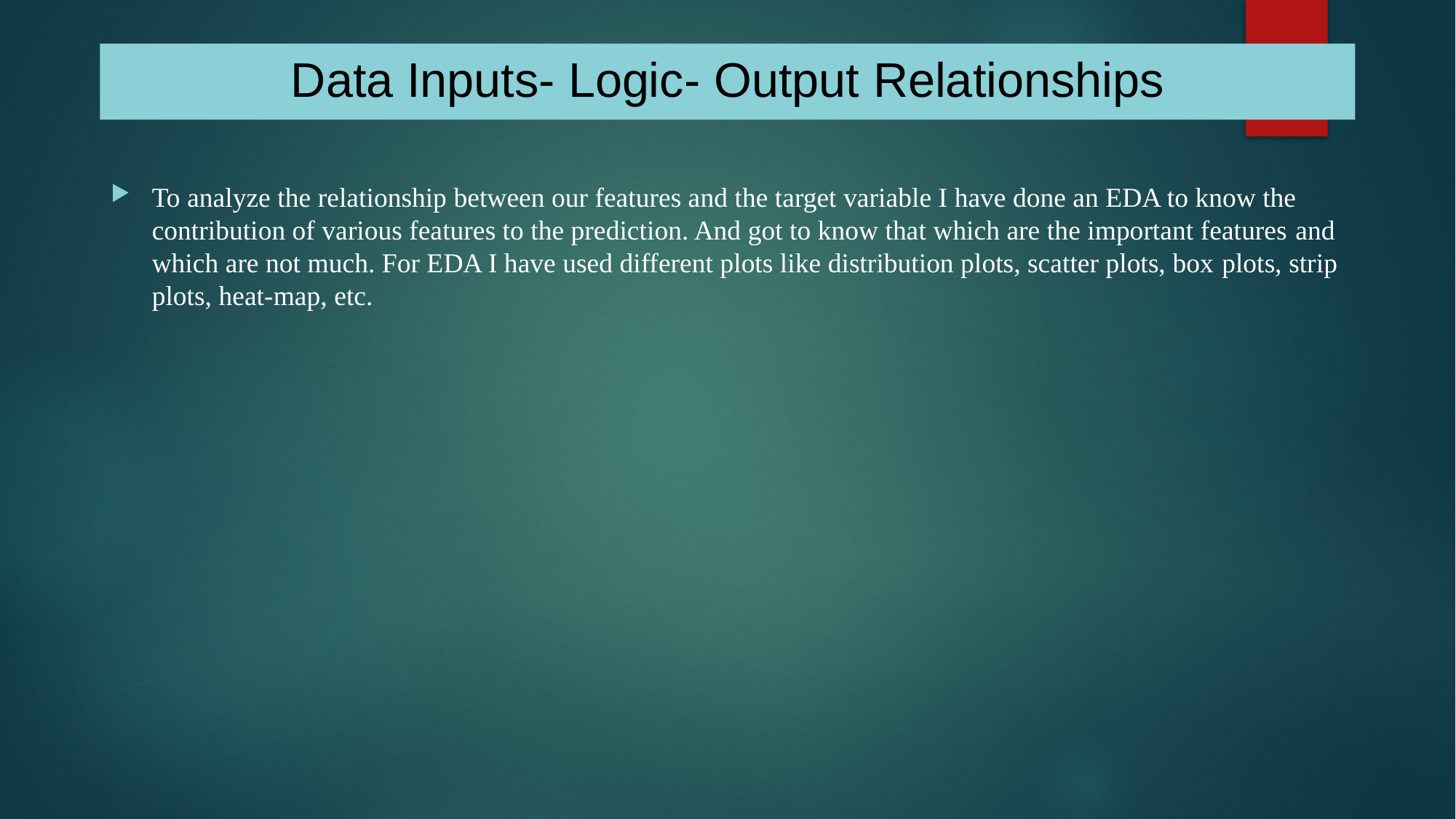

# Data Inputs- Logic- Output Relationships
To analyze the relationship between our features and the target variable I have done an EDA to know the contribution of various features to the prediction. And got to know that which are the important features and which are not much. For EDA I have used different plots like distribution plots, scatter plots, box plots, strip plots, heat-map, etc.